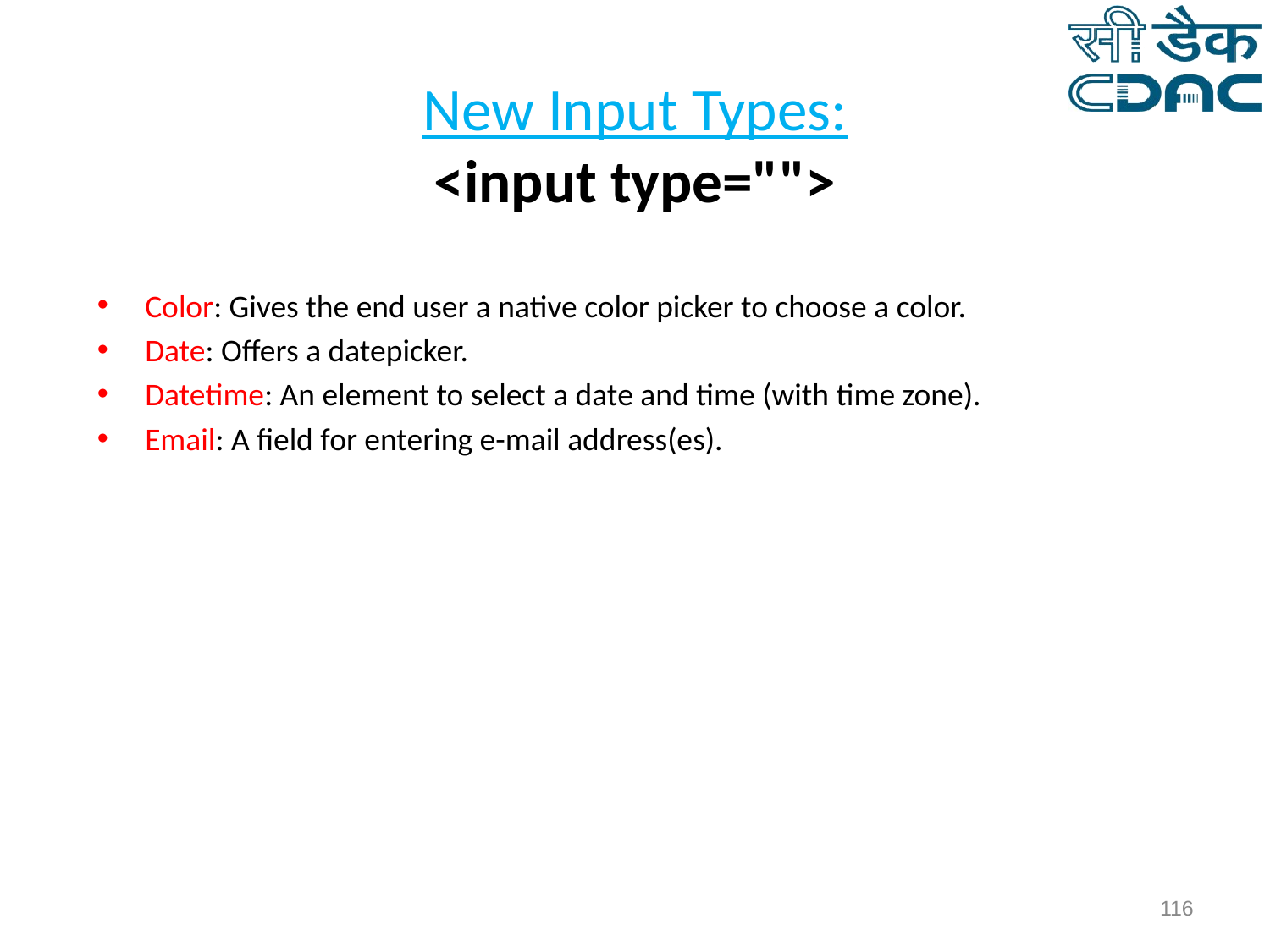

# New Input Types: <input type="">
Color: Gives the end user a native color picker to choose a color.
Date: Offers a datepicker.
Datetime: An element to select a date and time (with time zone).
Email: A field for entering e-mail address(es).
116